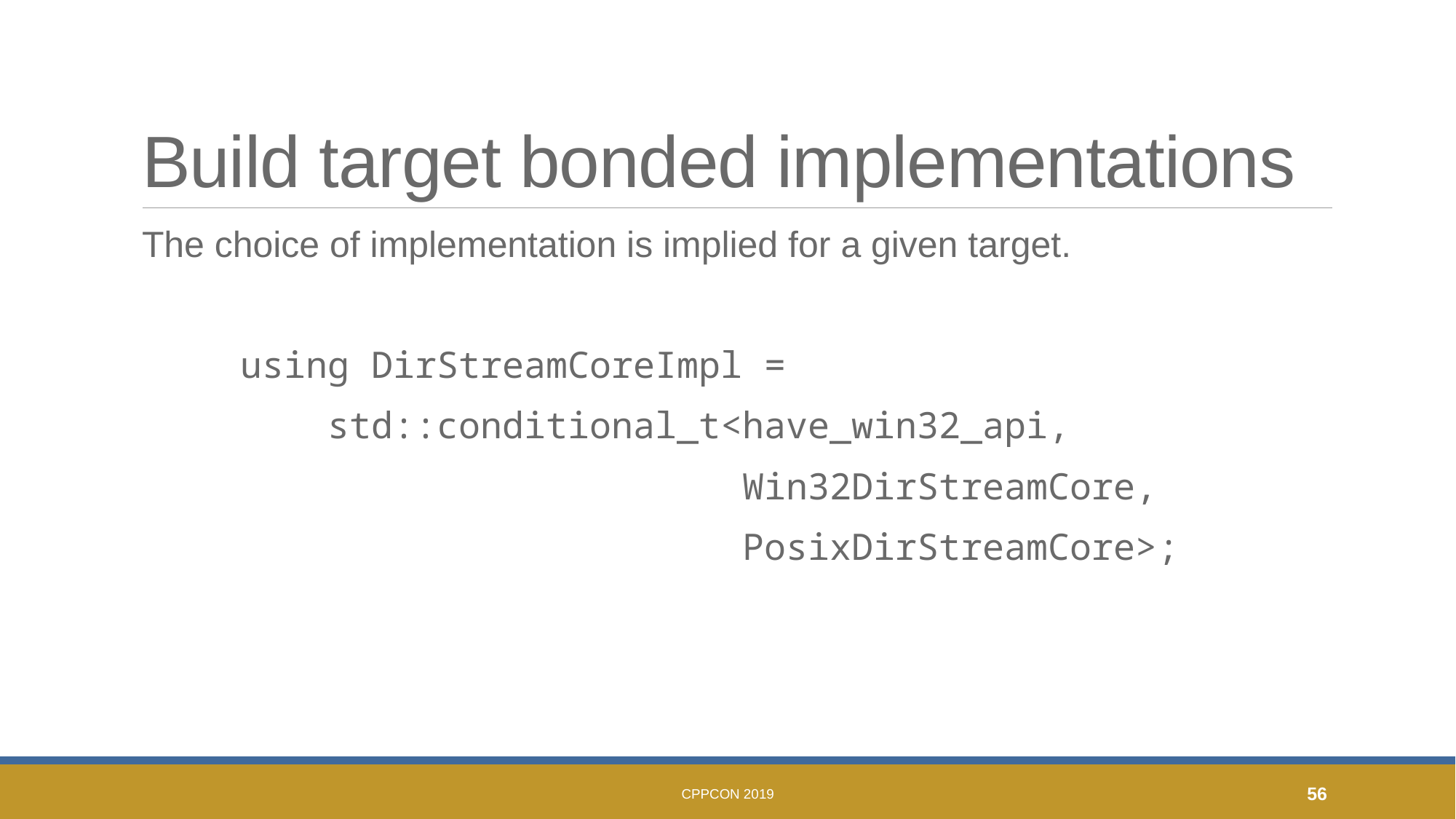

# Build target bonded implementations
The choice of implementation is implied for a given target.

	using DirStreamCoreImpl =
	    std::conditional_t<have_win32_api,
	                       Win32DirStreamCore,
	                       PosixDirStreamCore>;
CppCon 2019
56